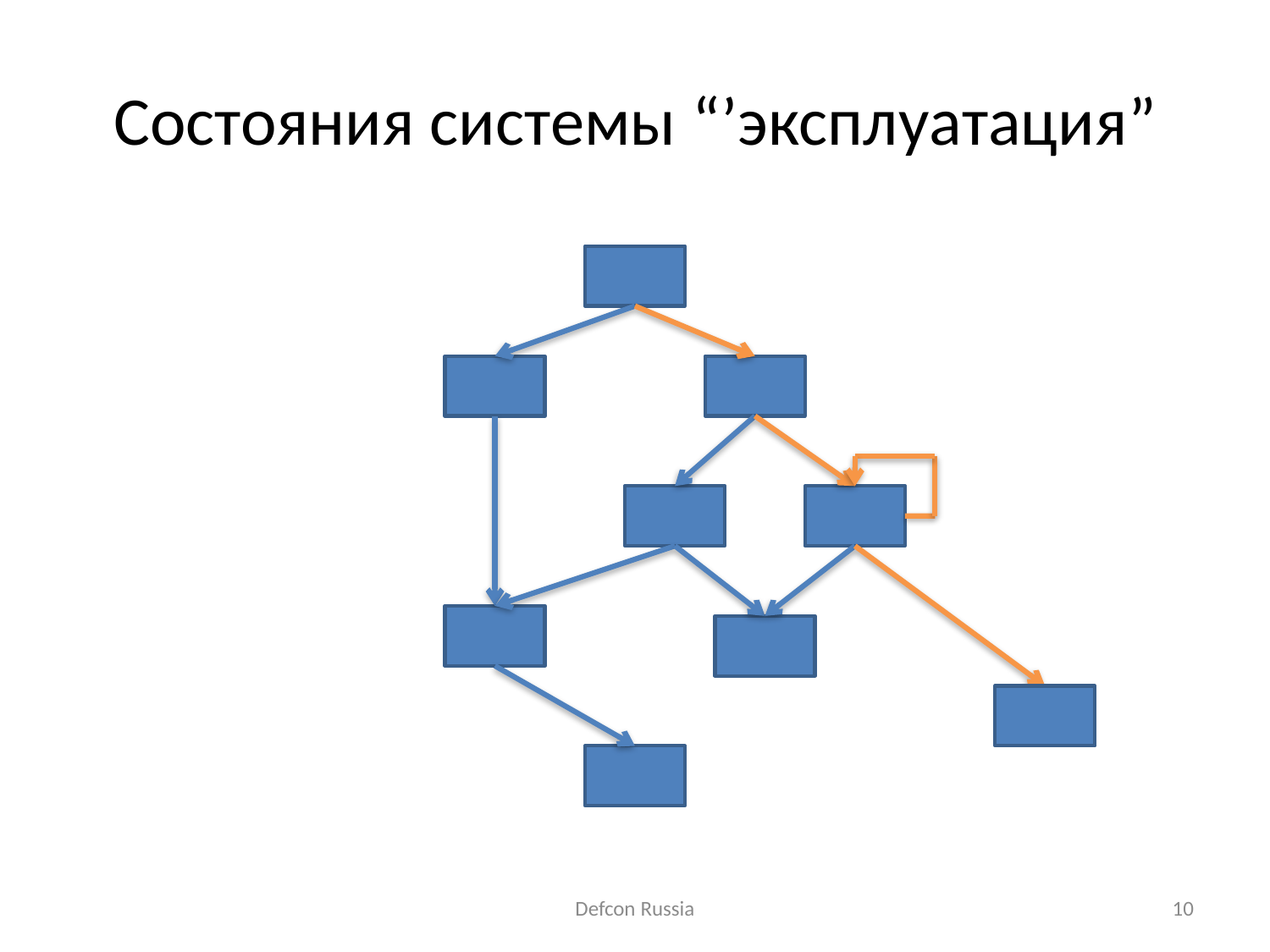

# Состояния системы “’эксплуатация”

Defcon Russia
10